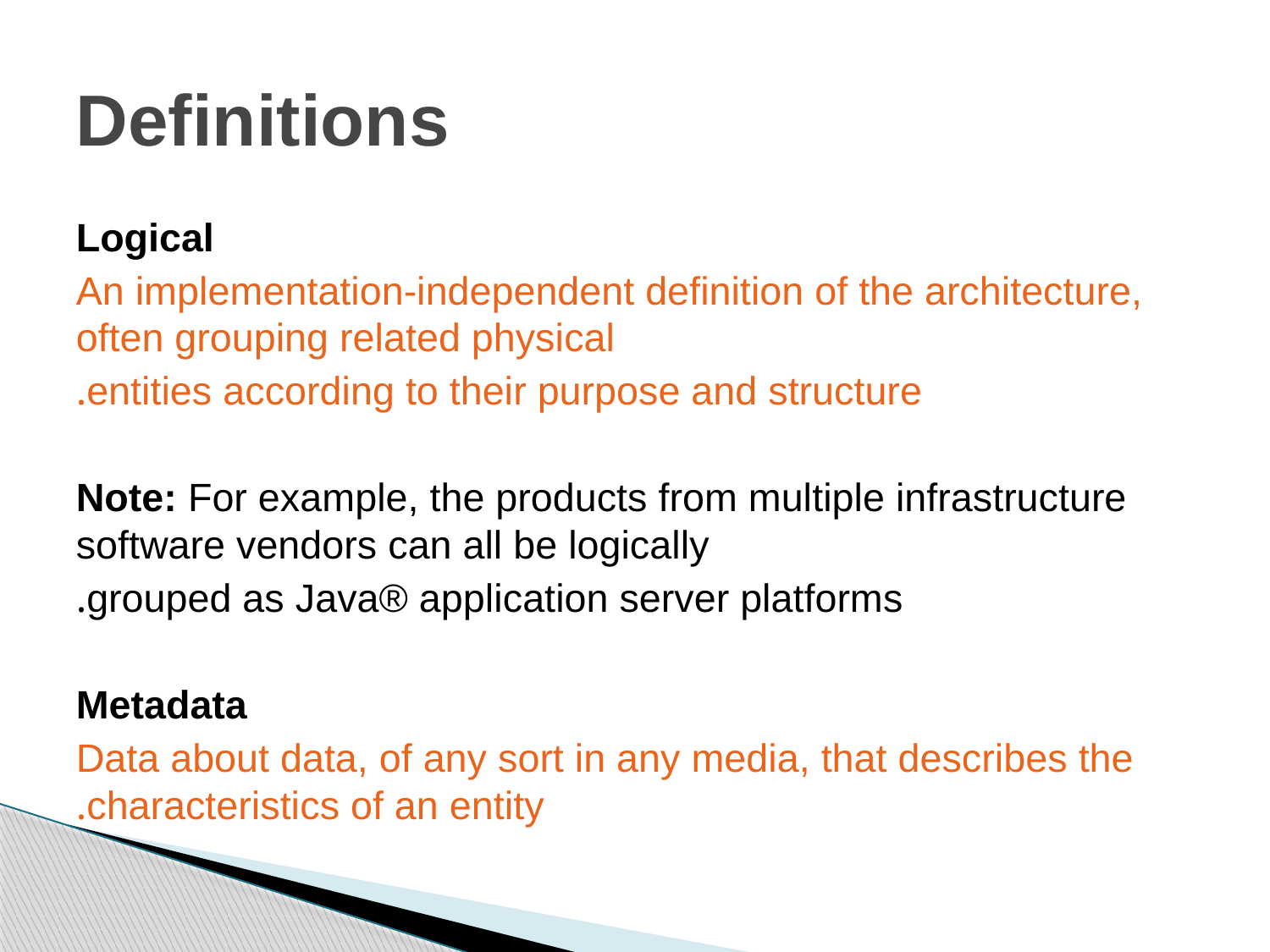

# Definitions
Logical
An implementation-independent definition of the architecture, often grouping related physical
entities according to their purpose and structure.

Note: For example, the products from multiple infrastructure software vendors can all be logically
grouped as Java® application server platforms.

Metadata
Data about data, of any sort in any media, that describes the characteristics of an entity.